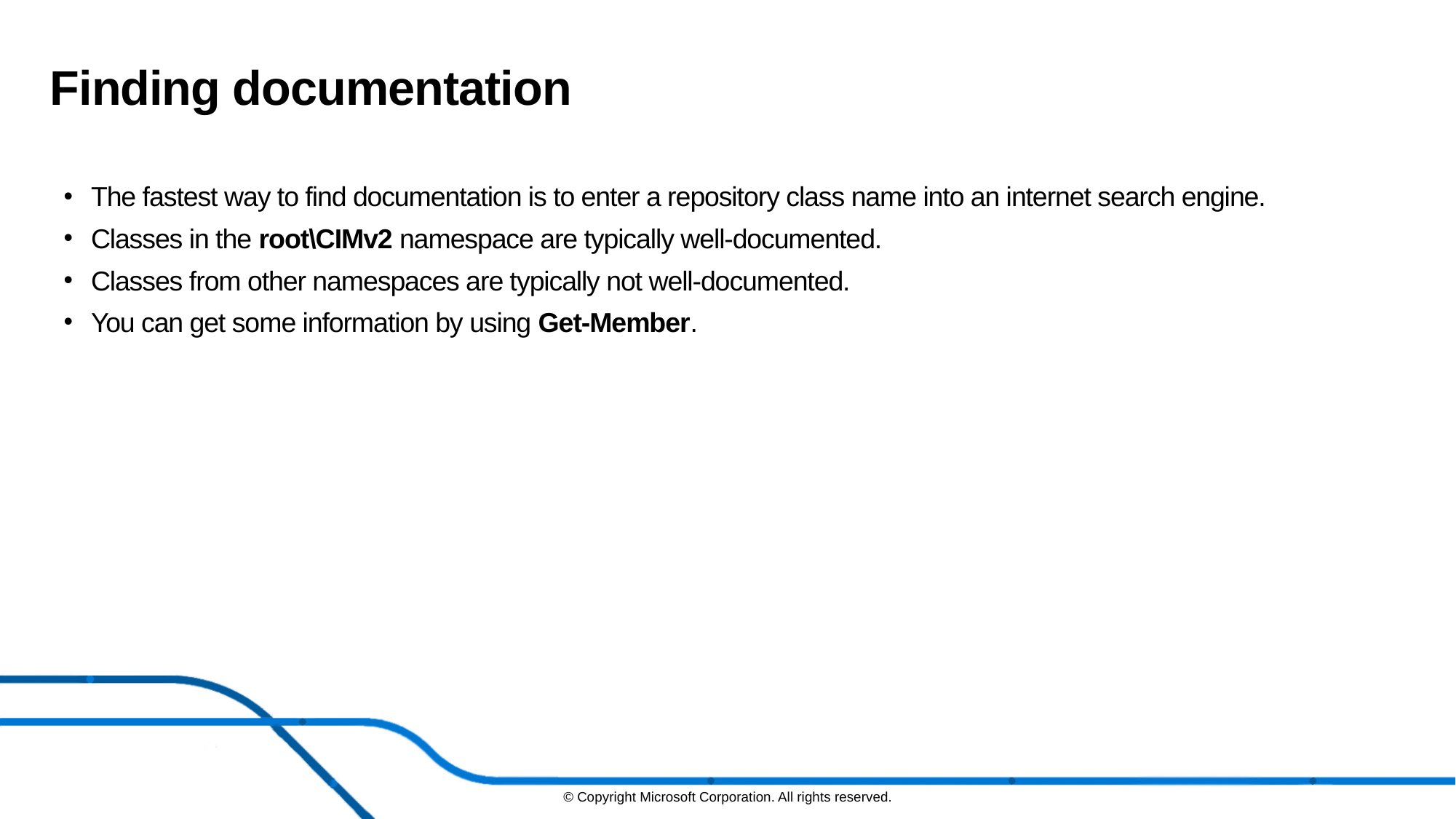

# Finding documentation
The fastest way to find documentation is to enter a repository class name into an internet search engine.
Classes in the root\CIMv2 namespace are typically well-documented.
Classes from other namespaces are typically not well-documented.
You can get some information by using Get-Member.